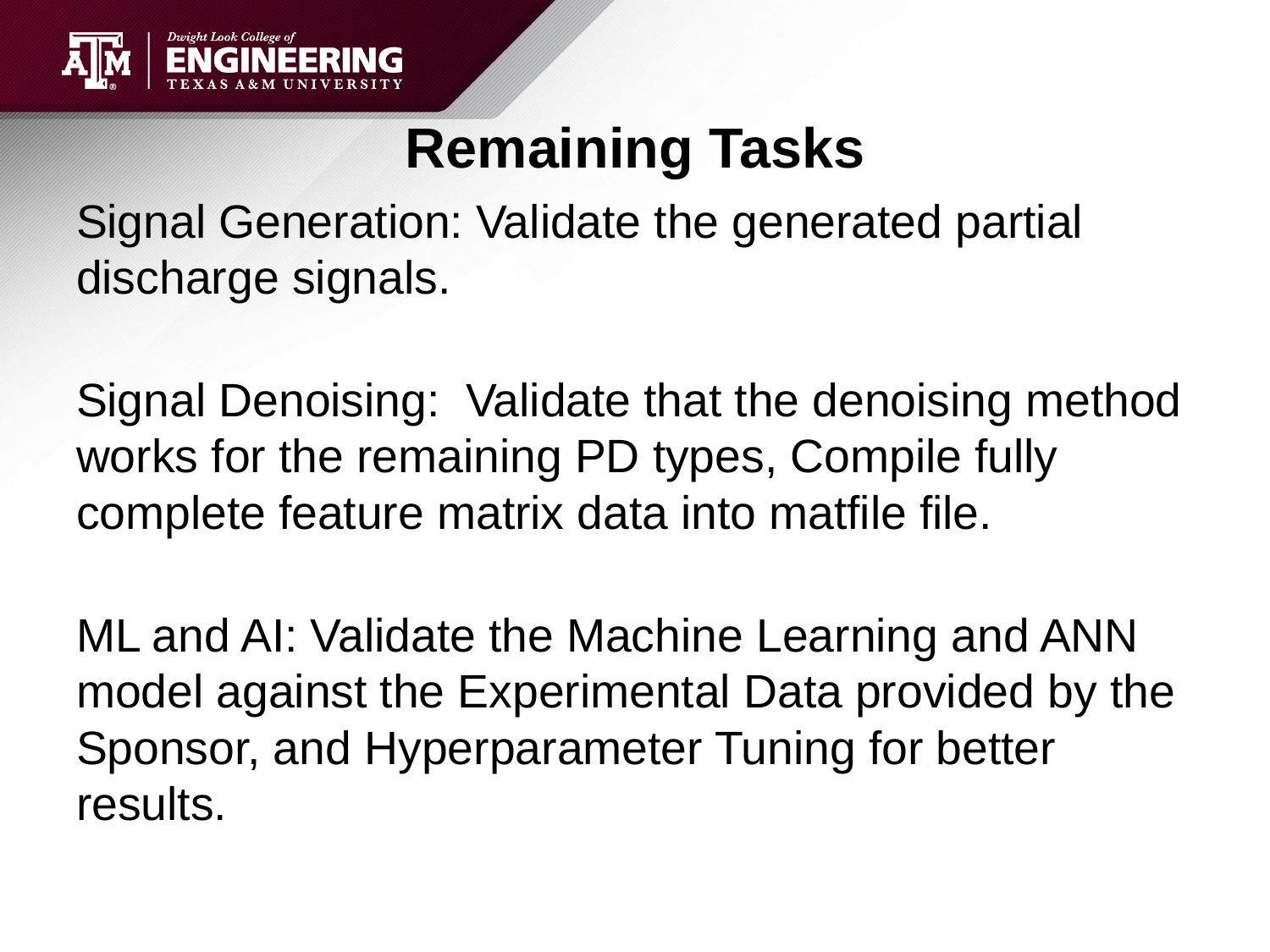

# Remaining Tasks
Signal Generation: Validate the generated partial discharge signals.

Signal Denoising:  Validate that the denoising method works for the remaining PD types, Compile fully complete feature matrix data into matfile file.

ML and AI: Validate the Machine Learning and ANN model against the Experimental Data provided by the Sponsor, and Hyperparameter Tuning for better results.